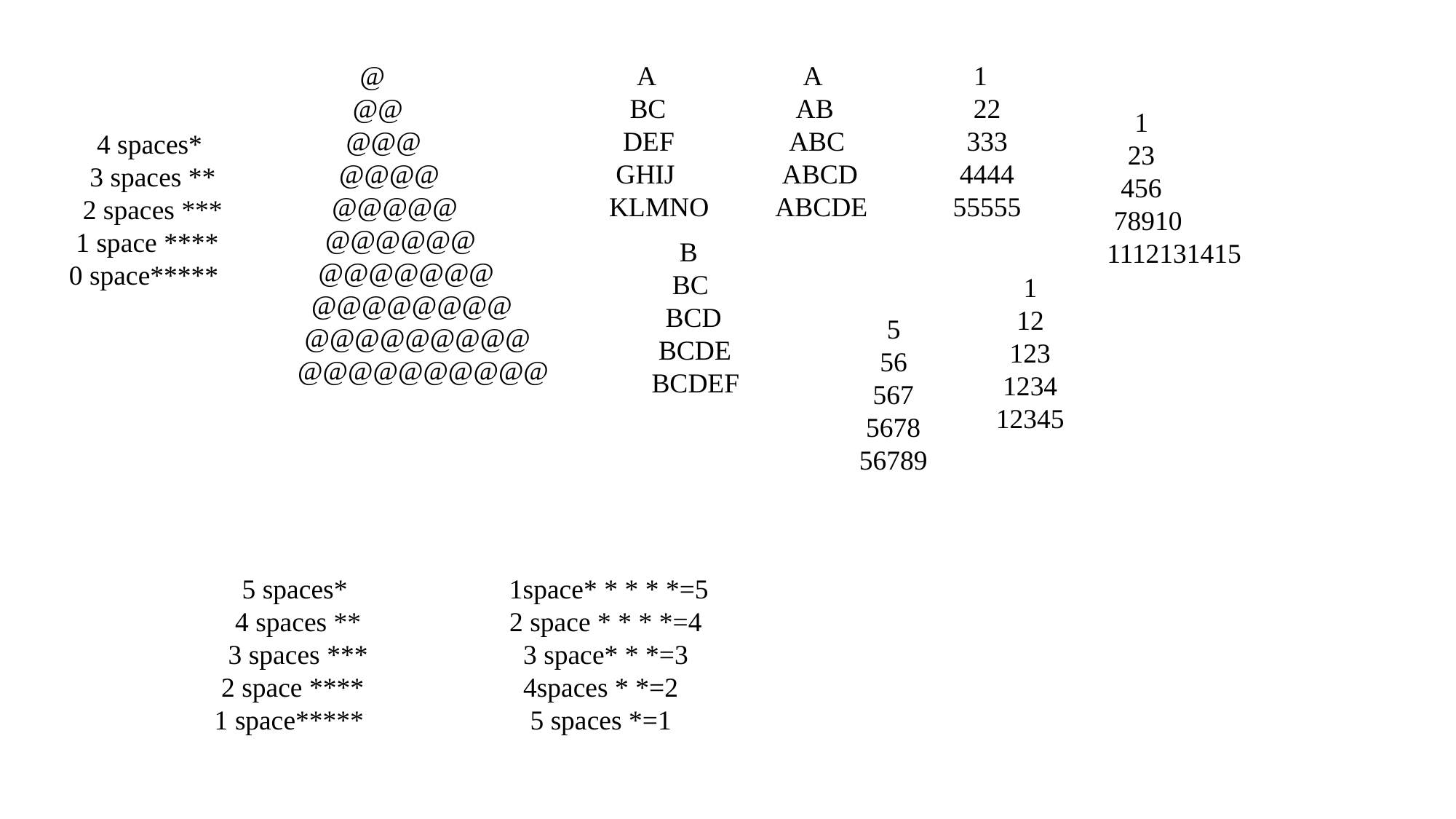

@
        @@
       @@@
      @@@@
     @@@@@
    @@@@@@
   @@@@@@@
  @@@@@@@@
 @@@@@@@@@
@@@@@@@@@@
    A
   BC
  DEF
 GHIJ
KLMNO
    A
   AB
  ABC
 ABCD
ABCDE
   1
   22
  333
 4444
55555
    1
   23
  456
 78910
1112131415
         4 spaces*
        3 spaces **
       2 spaces ***
      1 space ****
     0 space*****
    B
   BC
  BCD
 BCDE
BCDEF
    1
   12
  123
 1234
12345
    5
   56
  567
 5678
56789
         5 spaces*
        4 spaces **
       3 spaces ***
      2 space ****
     1 space*****
 1space* * * * *=5
 2 space * * * *=4
   3 space* * *=3
   4spaces * *=2
    5 spaces *=1